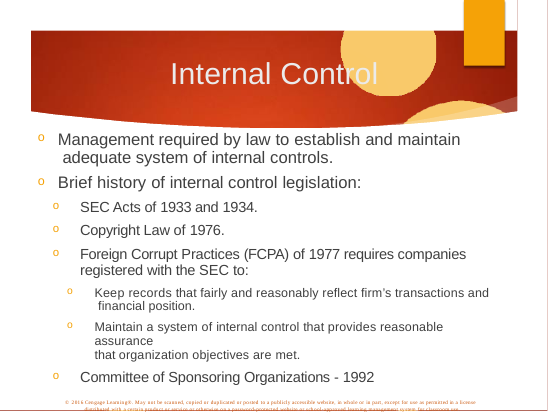

# Internal Control
Management required by law to establish and maintain  adequate system of internal controls.
Brief history of internal control legislation:
SEC Acts of 1933 and 1934.
Copyright Law of 1976.
Foreign Corrupt Practices (FCPA) of 1977 requires companies  registered with the SEC to:
Keep records that fairly and reasonably reflect firm’s transactions and  financial position.
Maintain a system of internal control that provides reasonable assurance
that organization objectives are met.
Committee of Sponsoring Organizations - 1992
© 2016 Cengage Learning®. May not be scanned, copied or duplicated or posted to a publicly accessible website, in whole or in part, except for use as permitted in a license  distributed with a certain product or service or otherwise on a password-protected website or school-approved learning management system for classroom use.